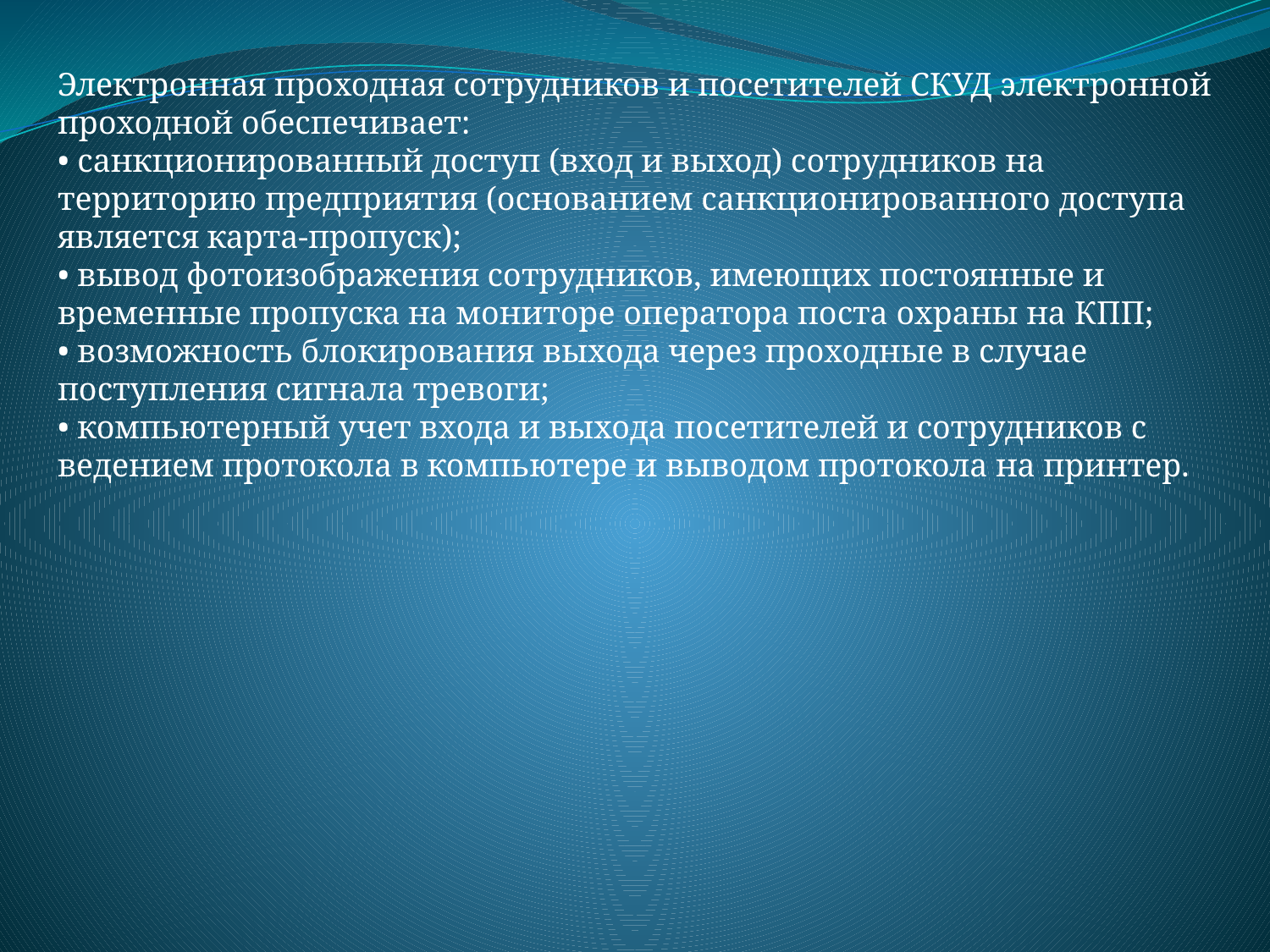

Электронная проходная сотрудников и посетителей СКУД электронной проходной обеспечивает:
• санкционированный доступ (вход и выход) сотрудников на территорию предприятия (основанием санкционированного доступа является карта-пропуск);
• вывод фотоизображения сотрудников, имеющих постоянные и временные пропуска на мониторе оператора поста охраны на КПП;
• возможность блокирования выхода через проходные в случае поступления сигнала тревоги;
• компьютерный учет входа и выхода посетителей и сотрудников с ведением протокола в компьютере и выводом протокола на принтер.